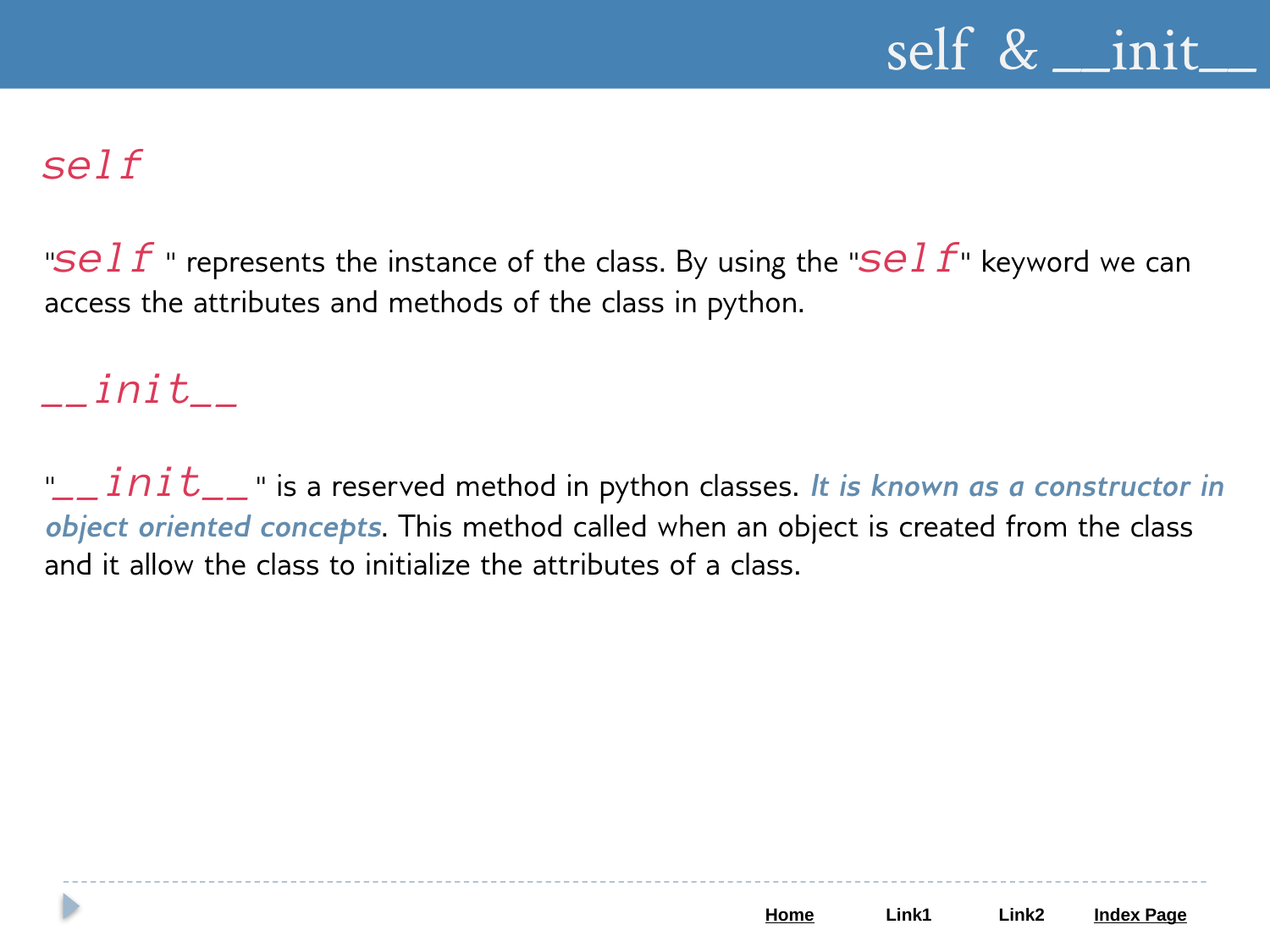

self  & __init__
self

"self " represents the instance of the class. By using the "self" keyword we can access the attributes and methods of the class in python.

__init__

"__init__" is a reserved method in python classes. It is known as a constructor in object oriented concepts. This method called when an object is created from the class and it allow the class to initialize the attributes of a class.